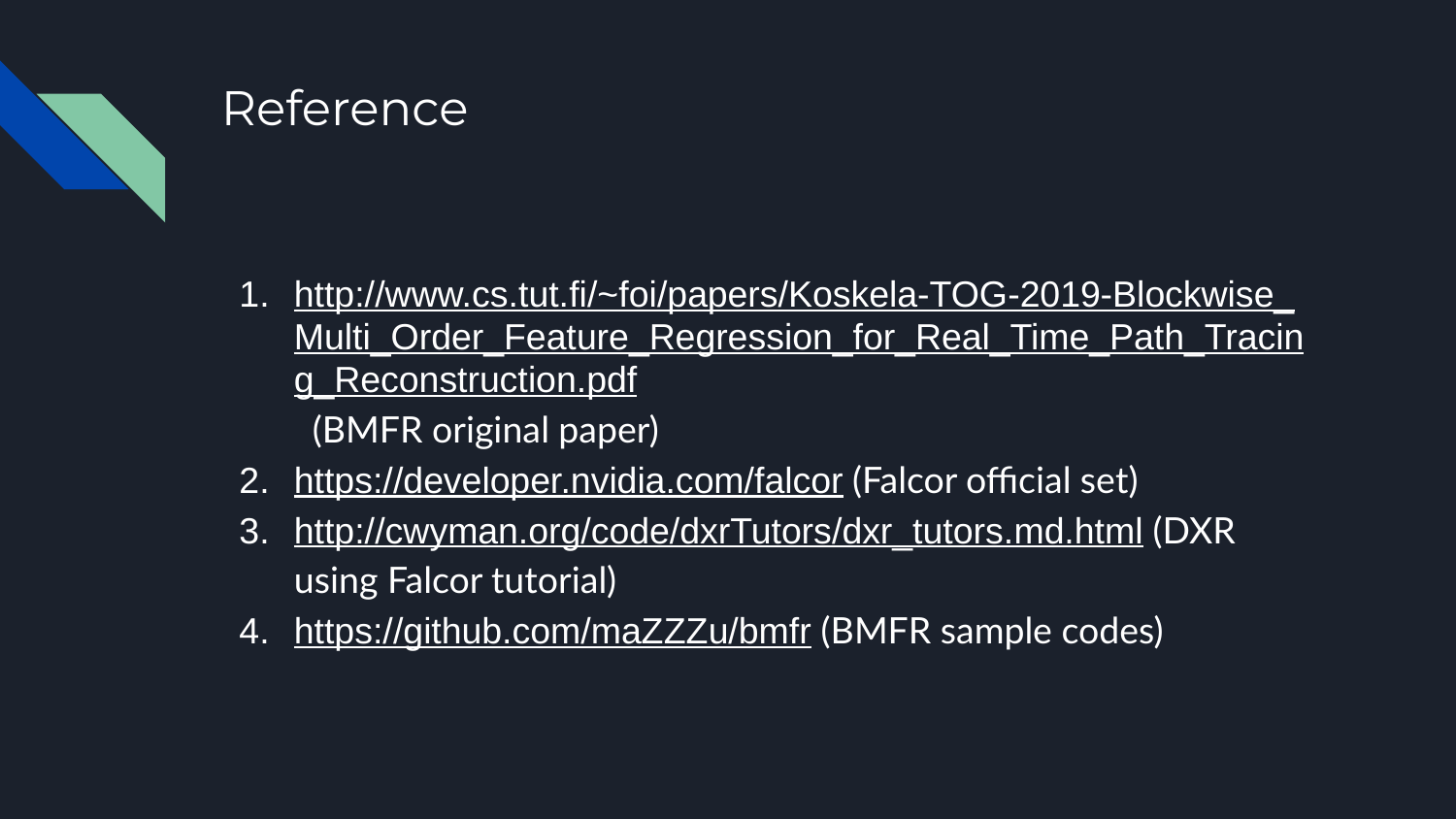

# Reference

http://www.cs.tut.fi/~foi/papers/Koskela-TOG-2019-Blockwise_Multi_Order_Feature_Regression_for_Real_Time_Path_Tracing_Reconstruction.pdf  (BMFR original paper)
https://developer.nvidia.com/falcor (Falcor official set)
http://cwyman.org/code/dxrTutors/dxr_tutors.md.html (DXR using Falcor tutorial)
https://github.com/maZZZu/bmfr (BMFR sample codes)